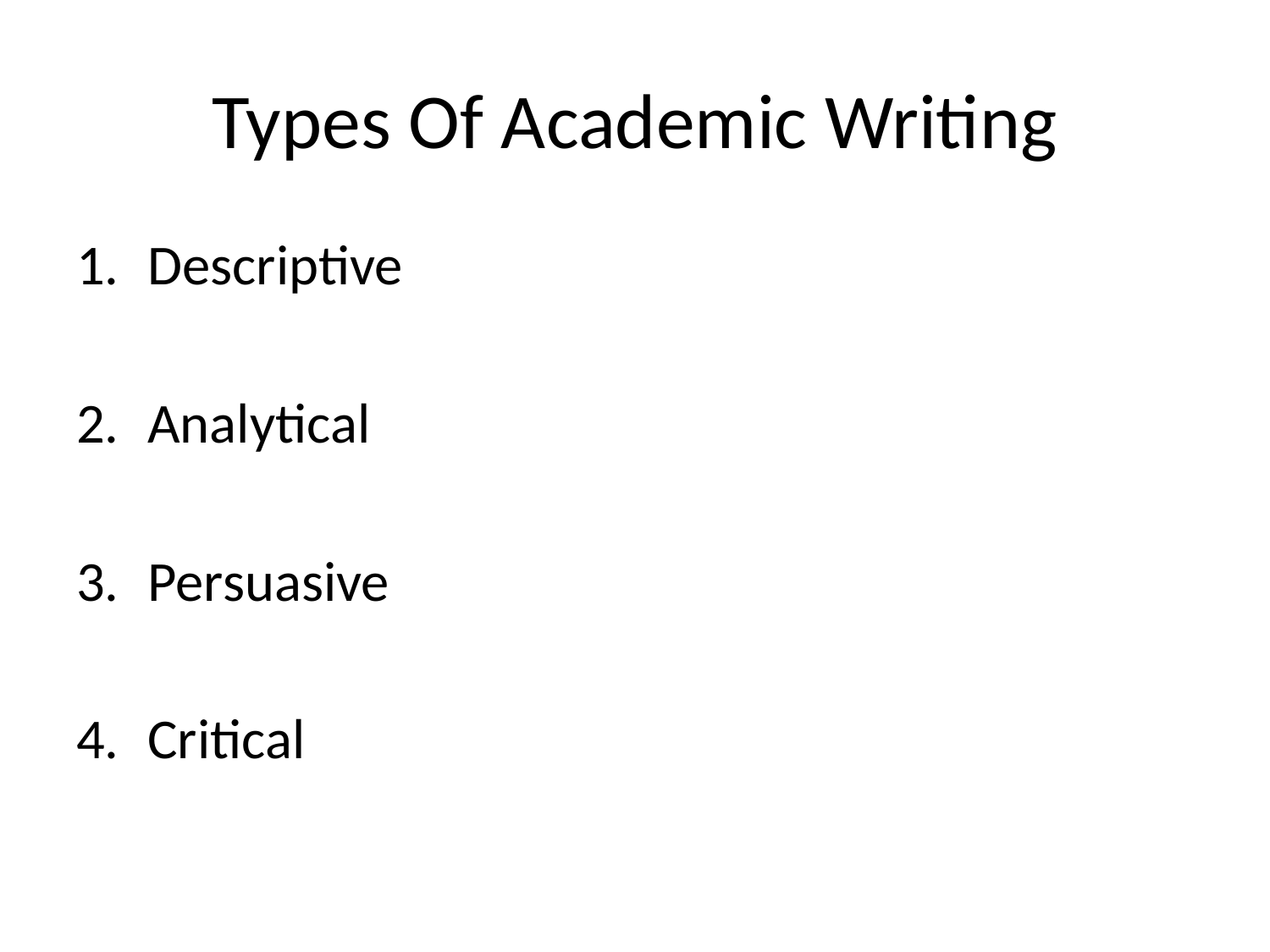

# Types Of Academic Writing
Descriptive

Analytical

Persuasive

Critical